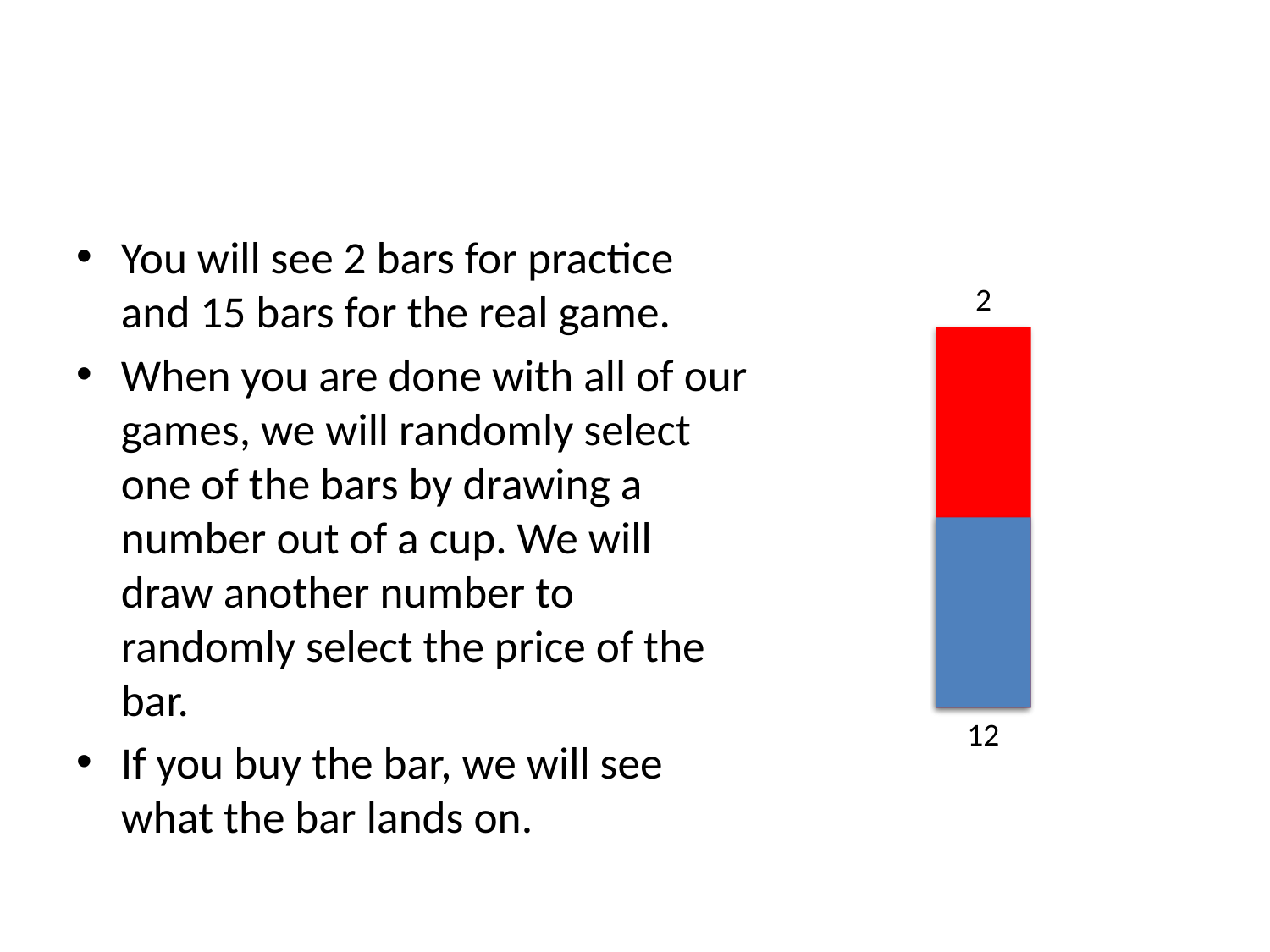

#
You will see 2 bars for practice and 15 bars for the real game.
When you are done with all of our games, we will randomly select one of the bars by drawing a number out of a cup. We will draw another number to randomly select the price of the bar.
If you buy the bar, we will see what the bar lands on.

2

12